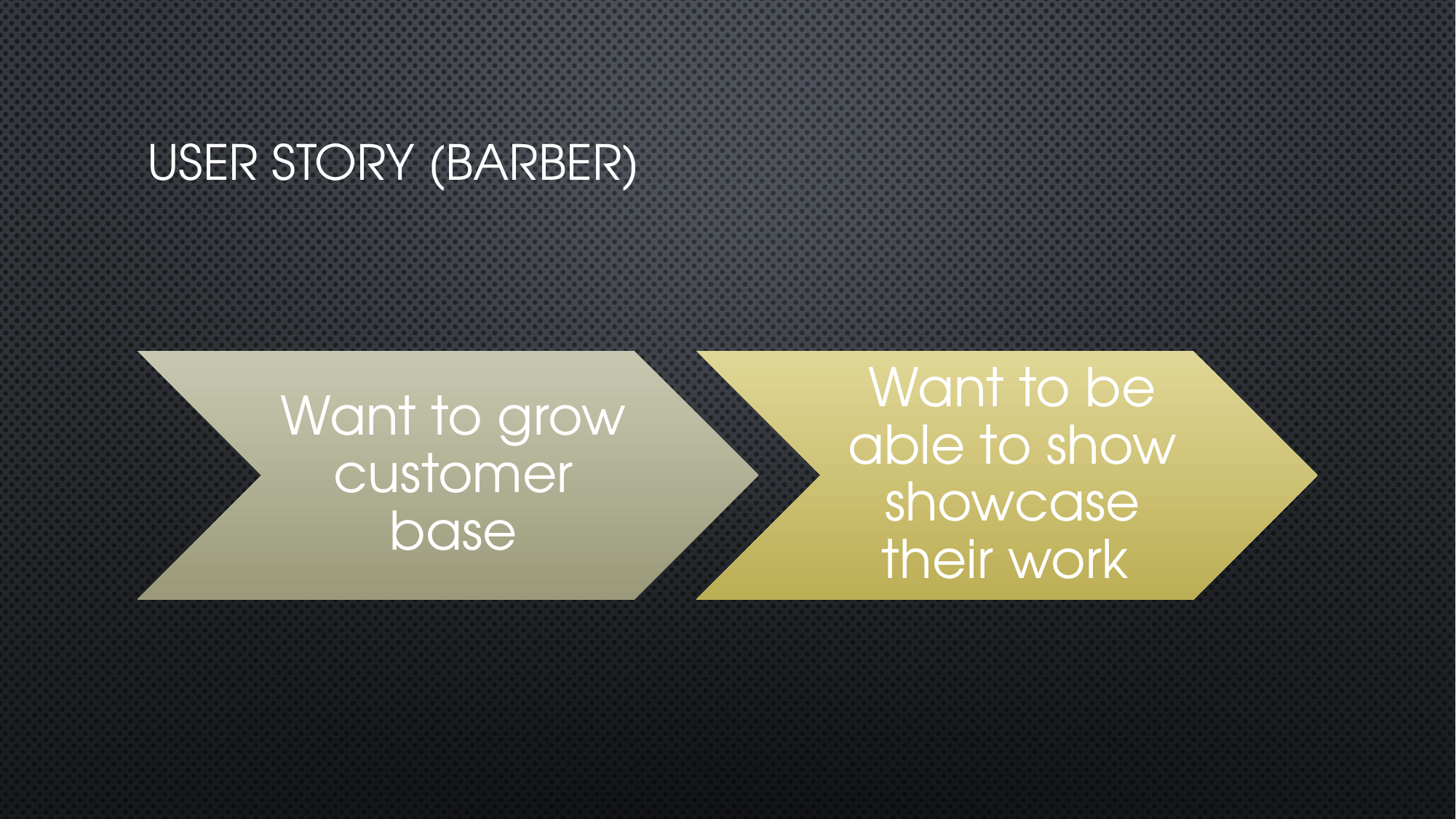

# USER STORy (barber)
Want to grow customer base
Want to be able to show showcase their work